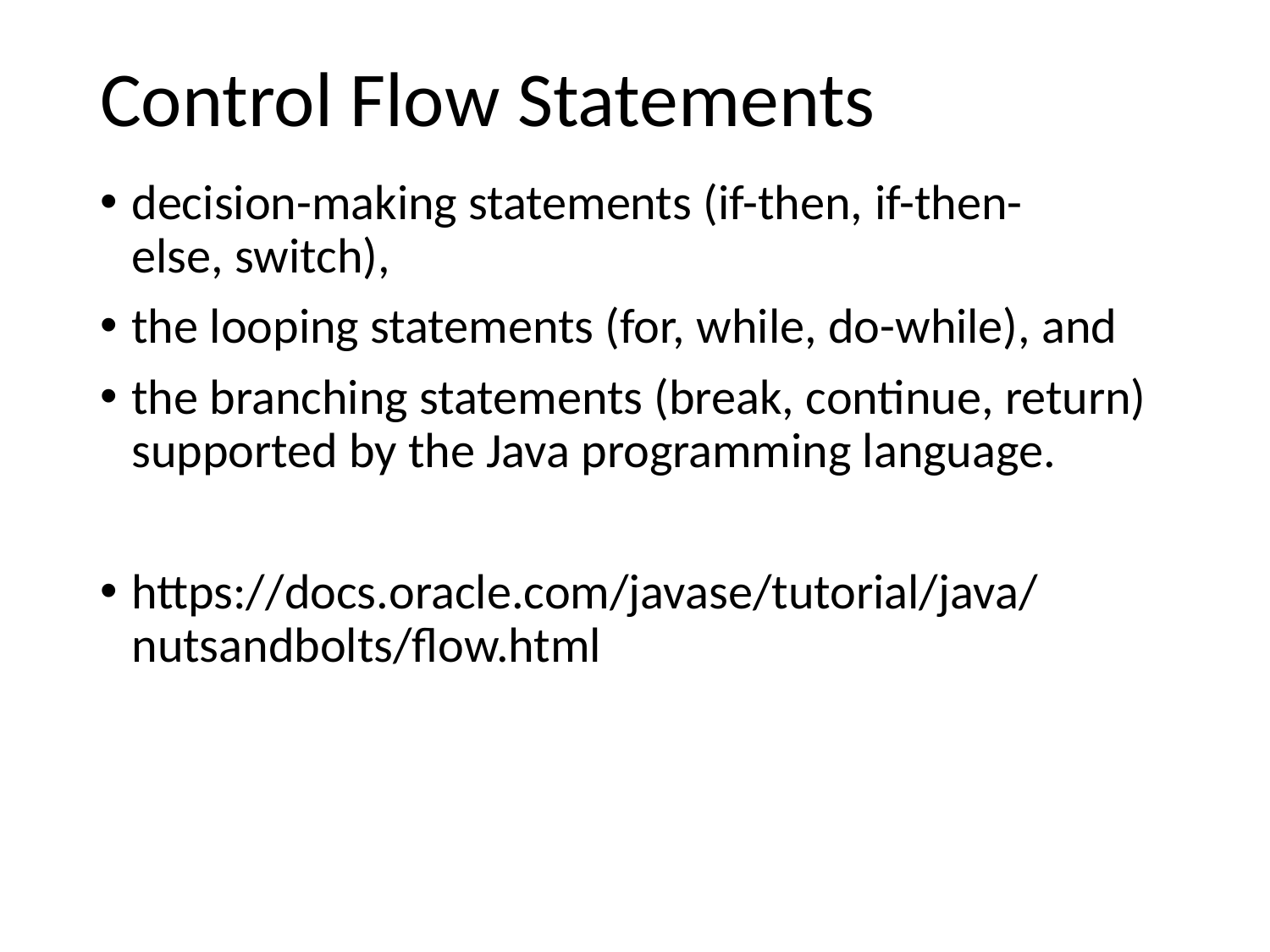

# Control Flow Statements
decision-making statements (if-then, if-then-else, switch),
the looping statements (for, while, do-while), and
the branching statements (break, continue, return) supported by the Java programming language.

https://docs.oracle.com/javase/tutorial/java/nutsandbolts/flow.html